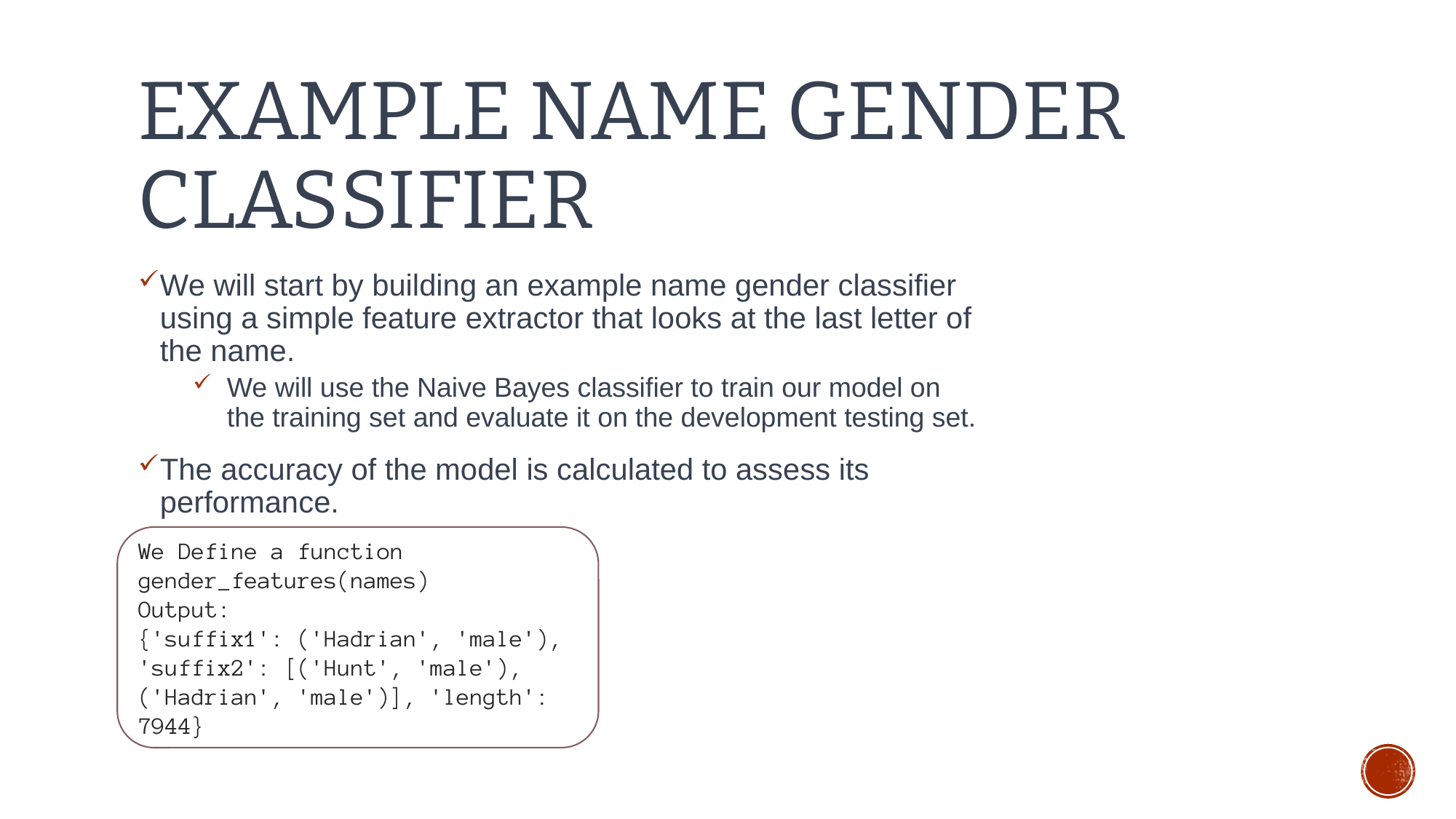

# Example Name Gender Classifier
We will start by building an example name gender classifier using a simple feature extractor that looks at the last letter of the name.
We will use the Naive Bayes classifier to train our model on the training set and evaluate it on the development testing set.
The accuracy of the model is calculated to assess its performance.

We Define a function
gender_features(names)
Output:
{'suffix1': ('Hadrian', 'male'), 'suffix2': [('Hunt', 'male'), ('Hadrian', 'male')], 'length': 7944}